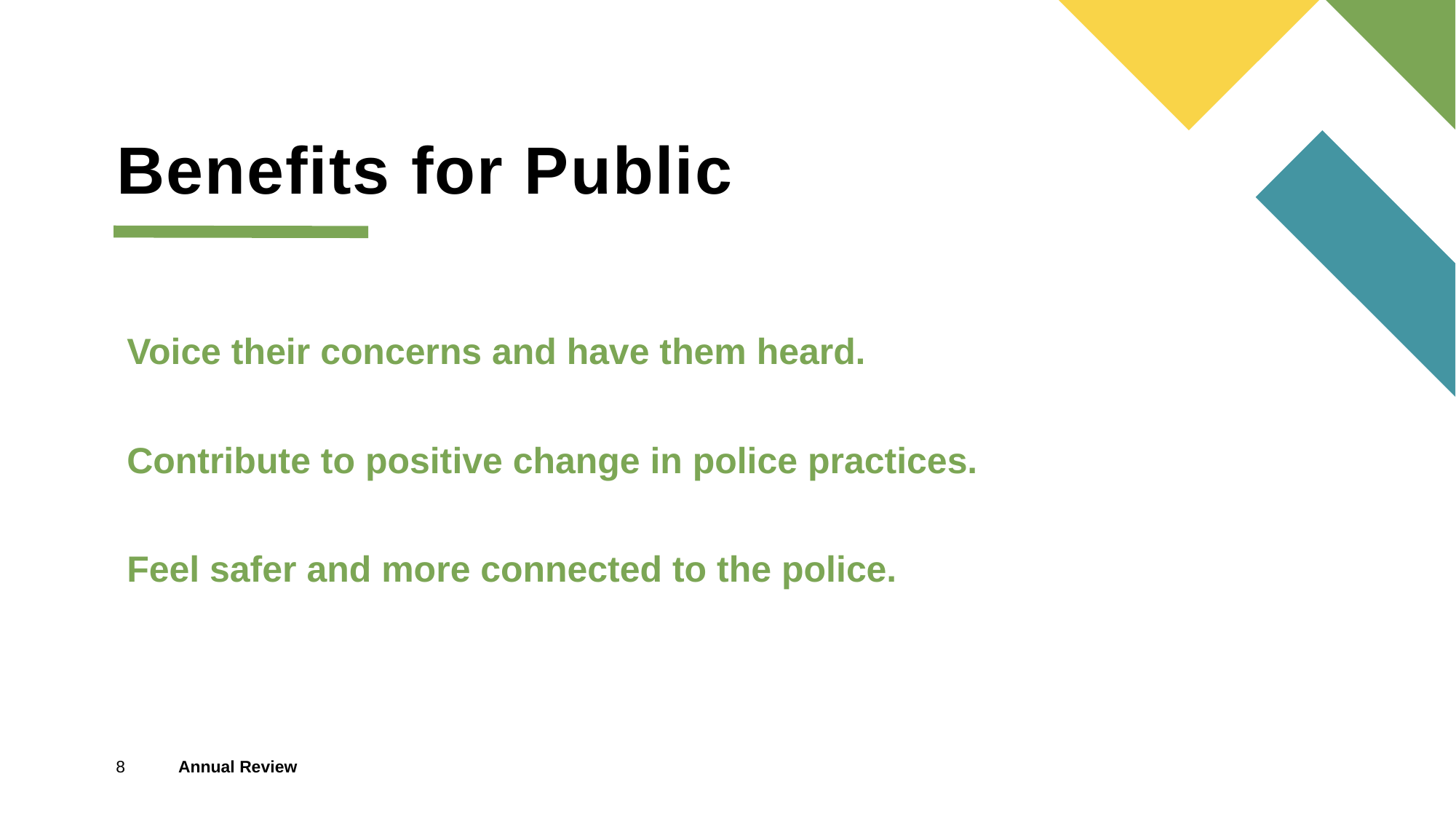

# Benefits for Public
Voice their concerns and have them heard.

Contribute to positive change in police practices.

Feel safer and more connected to the police.
8
Annual Review